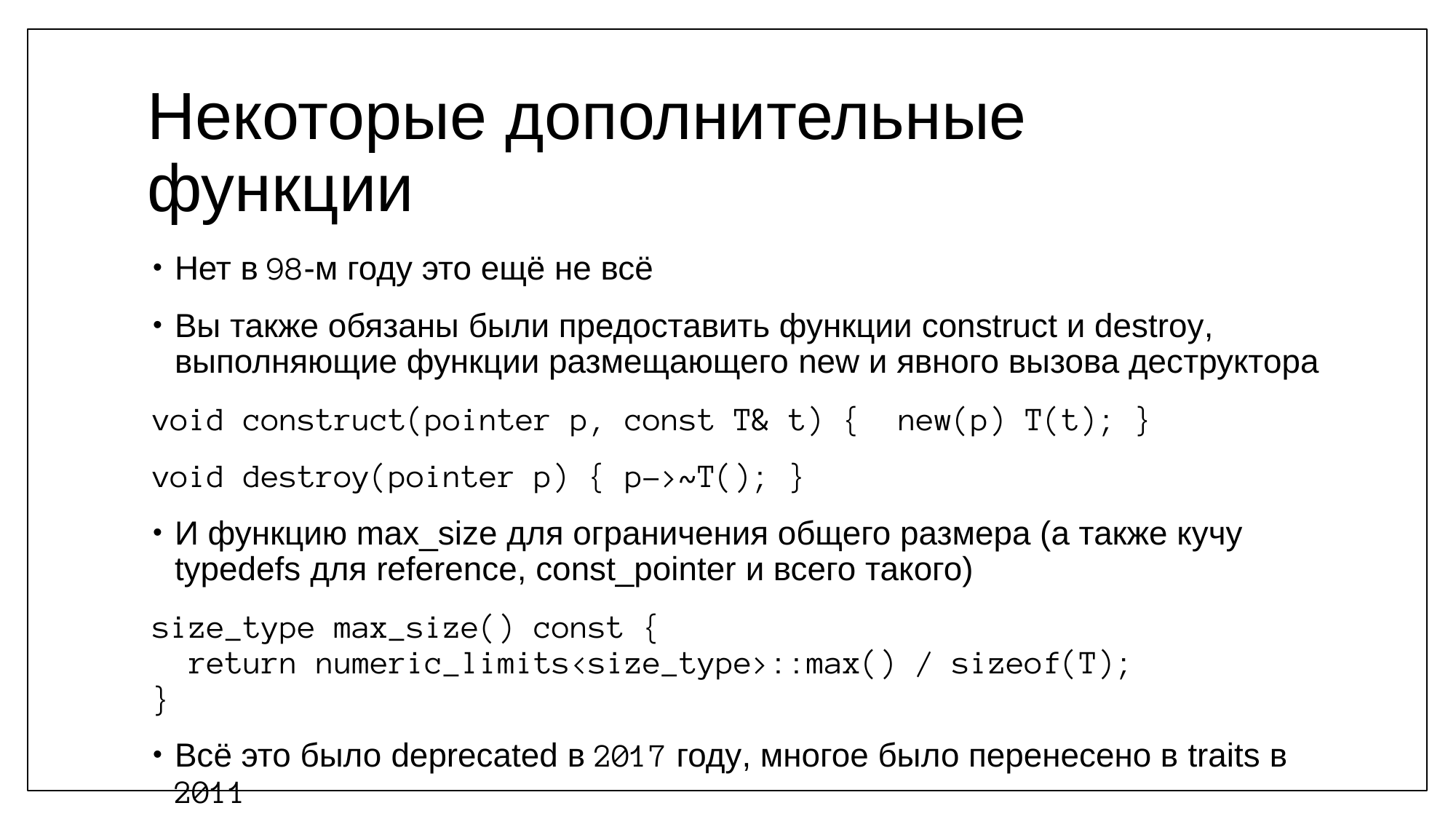

# Некоторые дополнительные функции
Нет в 98-м году это ещё не всё
Вы также обязаны были предоставить функции construct и destroy, выполняющие функции размещающего new и явного вызова деструктора
void construct(pointer p, const T& t) {  new(p) T(t); }
void destroy(pointer p) { p->~T(); }
И функцию max_size для ограничения общего размера (а также кучу typedefs для reference, const_pointer и всего такого)
size_type max_size() const {
  return numeric_limits<size_type>::max() / sizeof(T);
}
Всё это было deprecated в 2017 году, многое было перенесено в traits в 2011